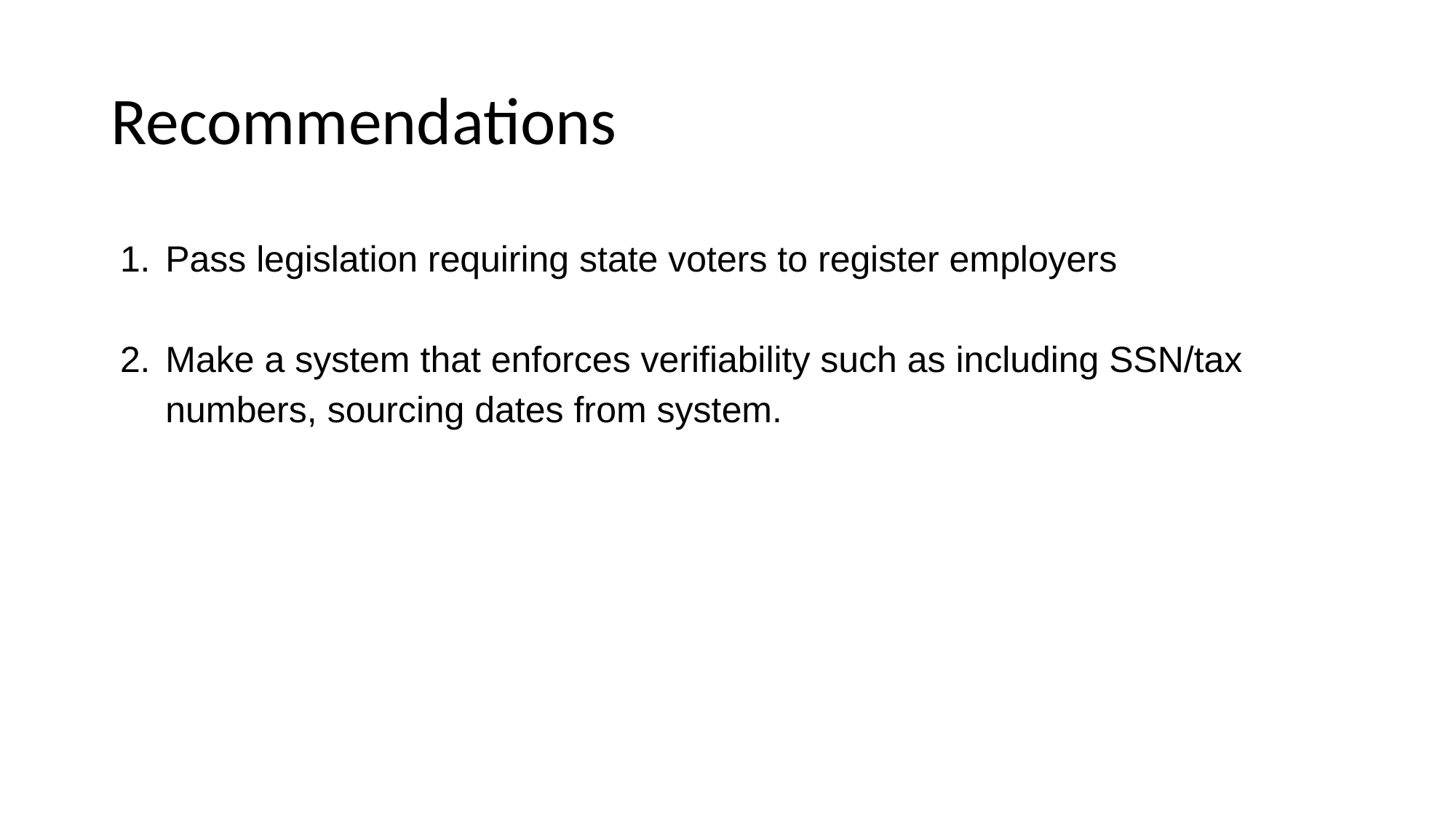

# Recommendations
Pass legislation requiring state voters to register employers

Make a system that enforces verifiability such as including SSN/tax numbers, sourcing dates from system.